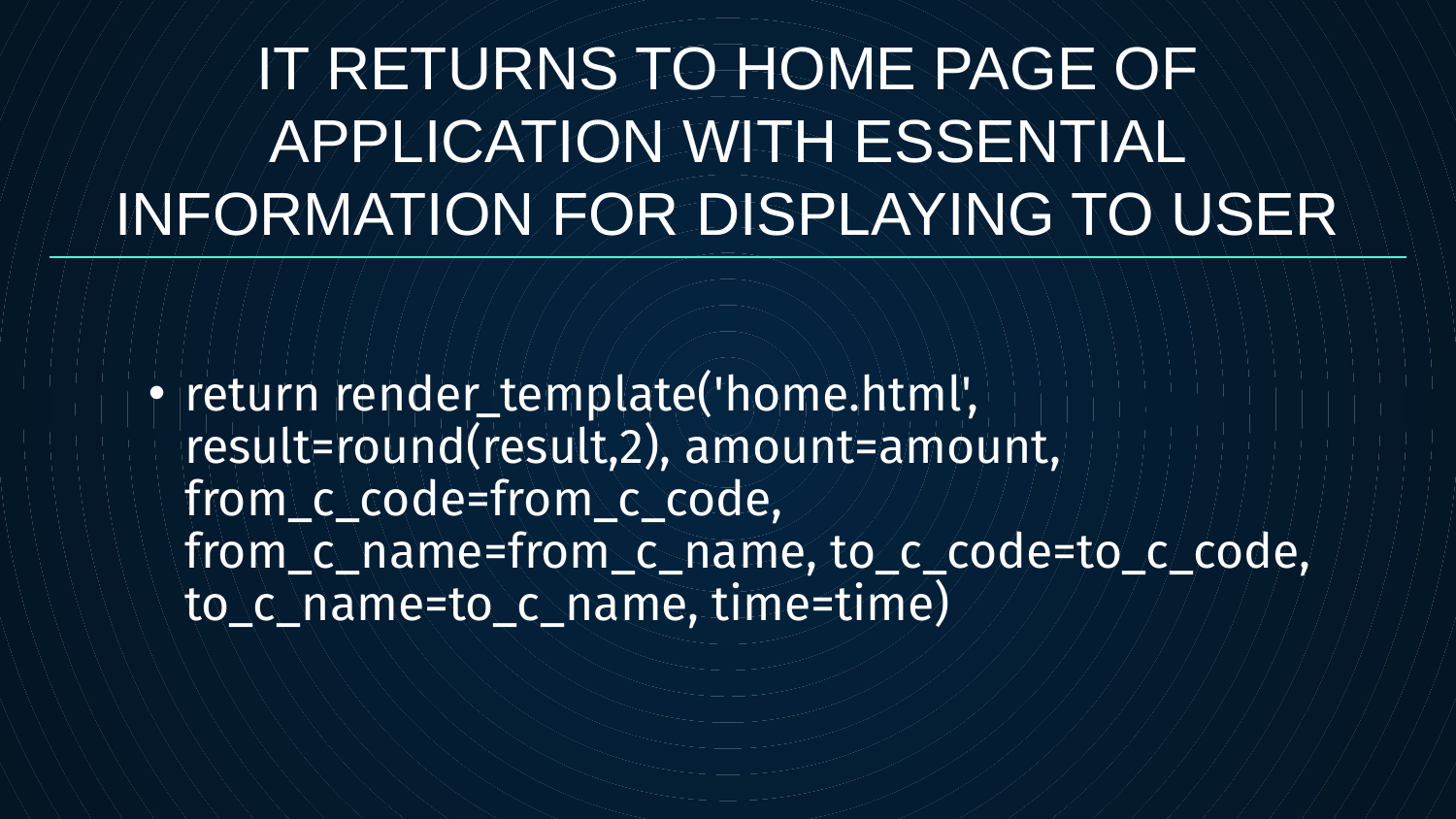

# IT RETURNS TO HOME PAGE OF APPLICATION WITH ESSENTIAL INFORMATION FOR DISPLAYING TO USER
return render_template('home.html', result=round(result,2), amount=amount, from_c_code=from_c_code, from_c_name=from_c_name, to_c_code=to_c_code, to_c_name=to_c_name, time=time)